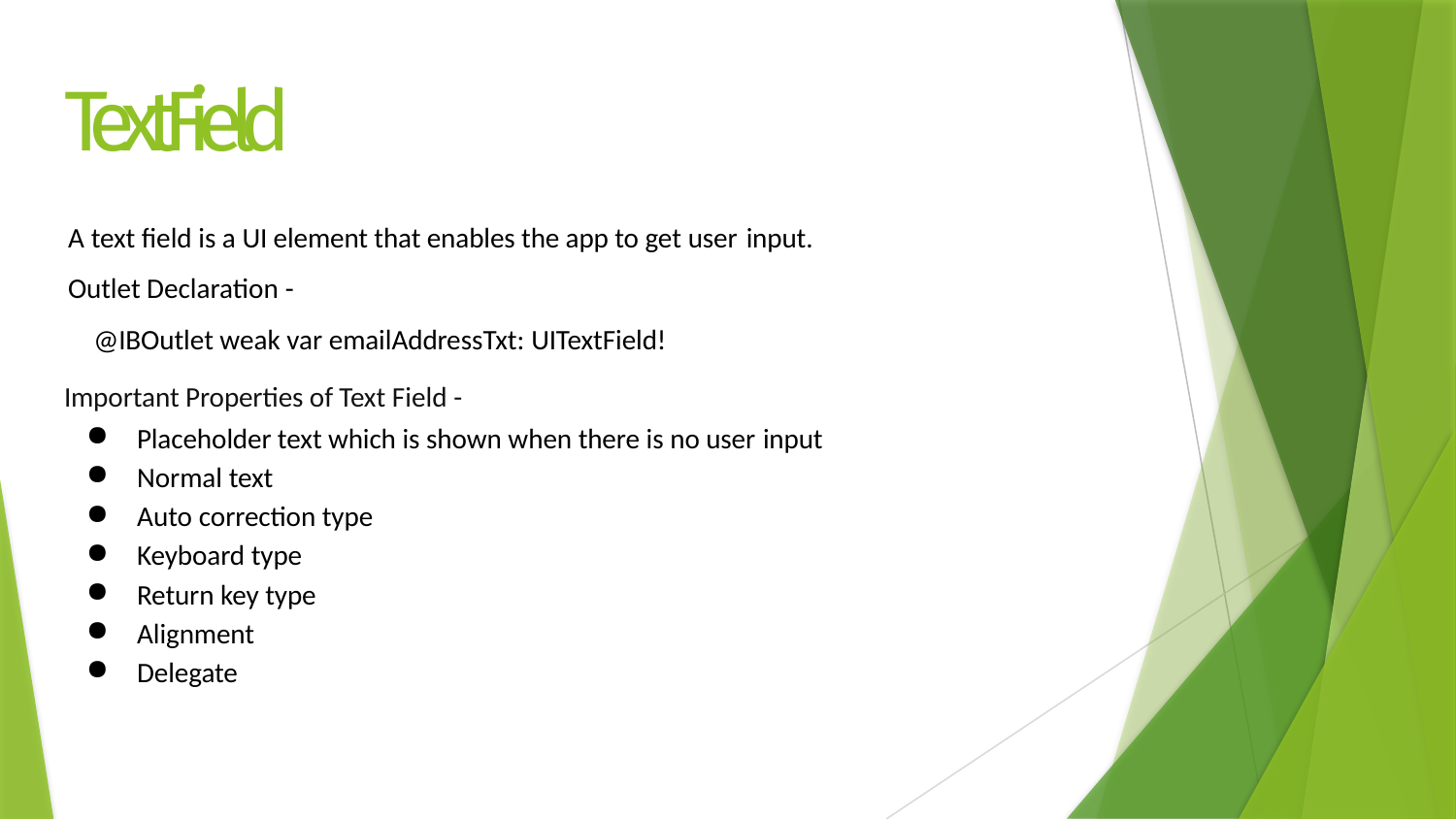

# TextField
A text field is a UI element that enables the app to get user input.
Outlet Declaration -
@IBOutlet weak var emailAddressTxt: UITextField!
Important Properties of Text Field -
Placeholder text which is shown when there is no user input
Normal text
Auto correction type
Keyboard type
Return key type
Alignment
Delegate